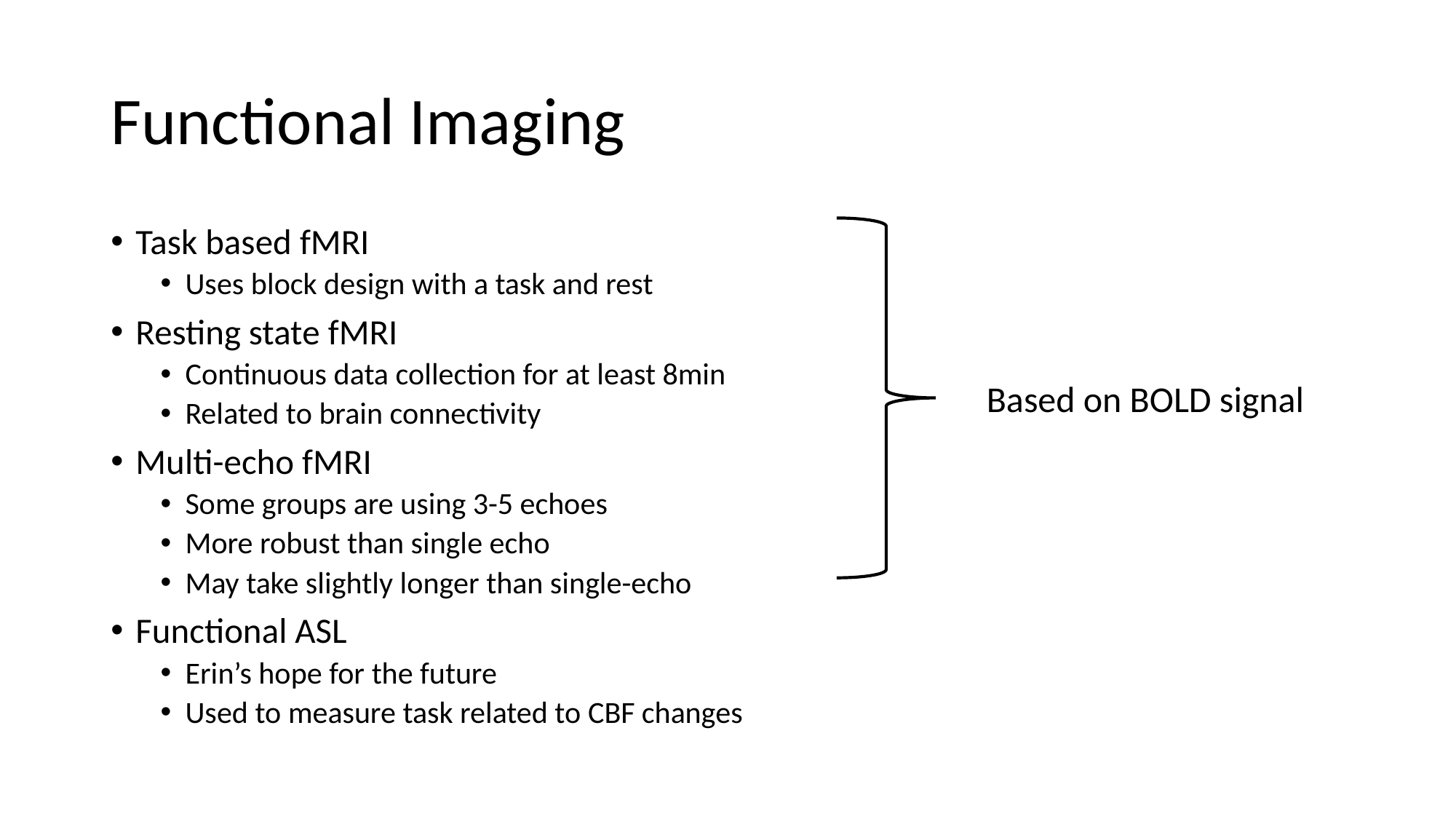

# Functional Imaging
Task based fMRI
Uses block design with a task and rest
Resting state fMRI
Continuous data collection for at least 8min
Related to brain connectivity
Multi-echo fMRI
Some groups are using 3-5 echoes
More robust than single echo
May take slightly longer than single-echo
Functional ASL
Erin’s hope for the future
Used to measure task related to CBF changes

Based on BOLD signal